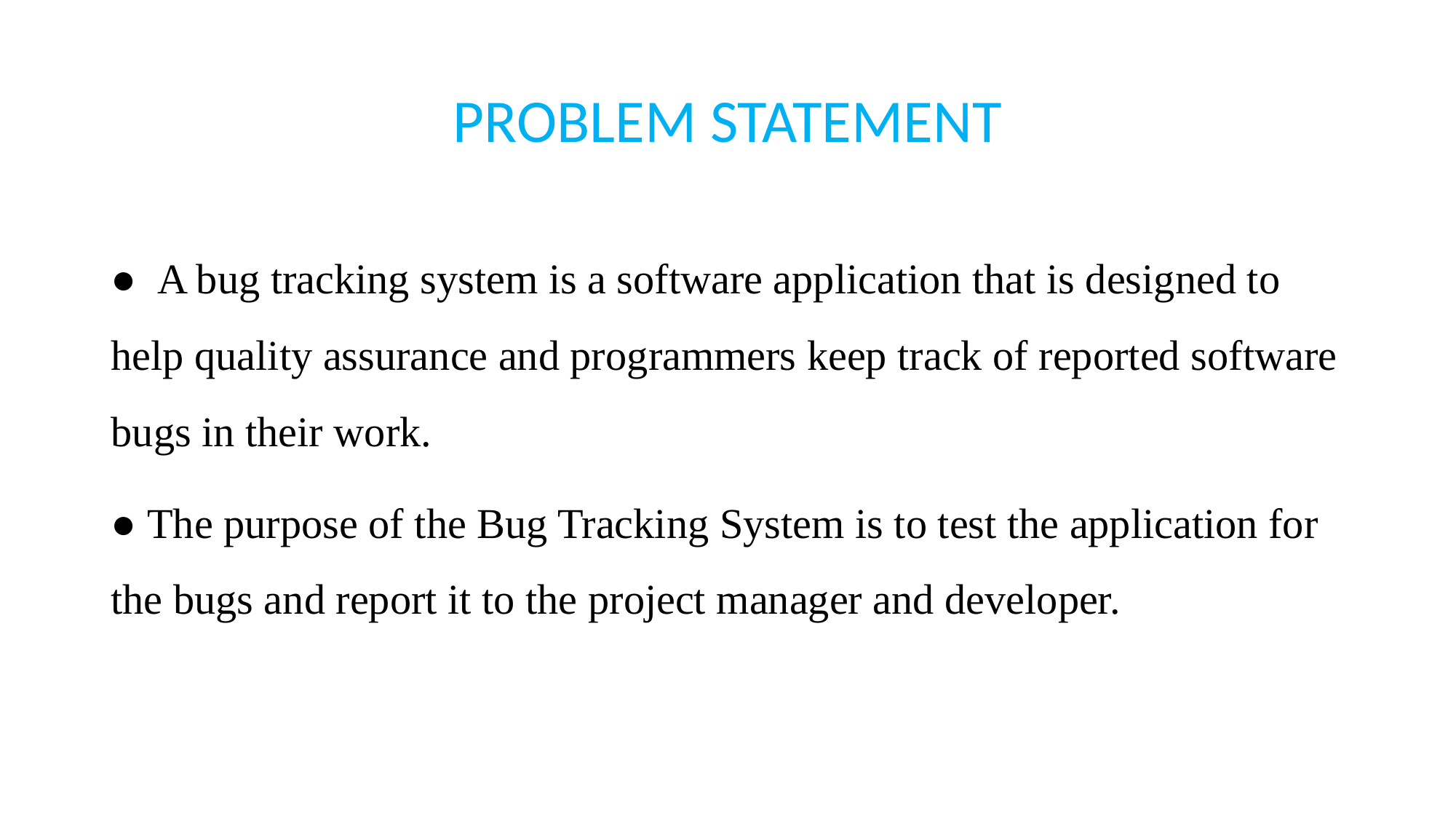

# PROBLEM STATEMENT
●  A bug tracking system is a software application that is designed to help quality assurance and programmers keep track of reported software bugs in their work.
● The purpose of the Bug Tracking System is to test the application for the bugs and report it to the project manager and developer.